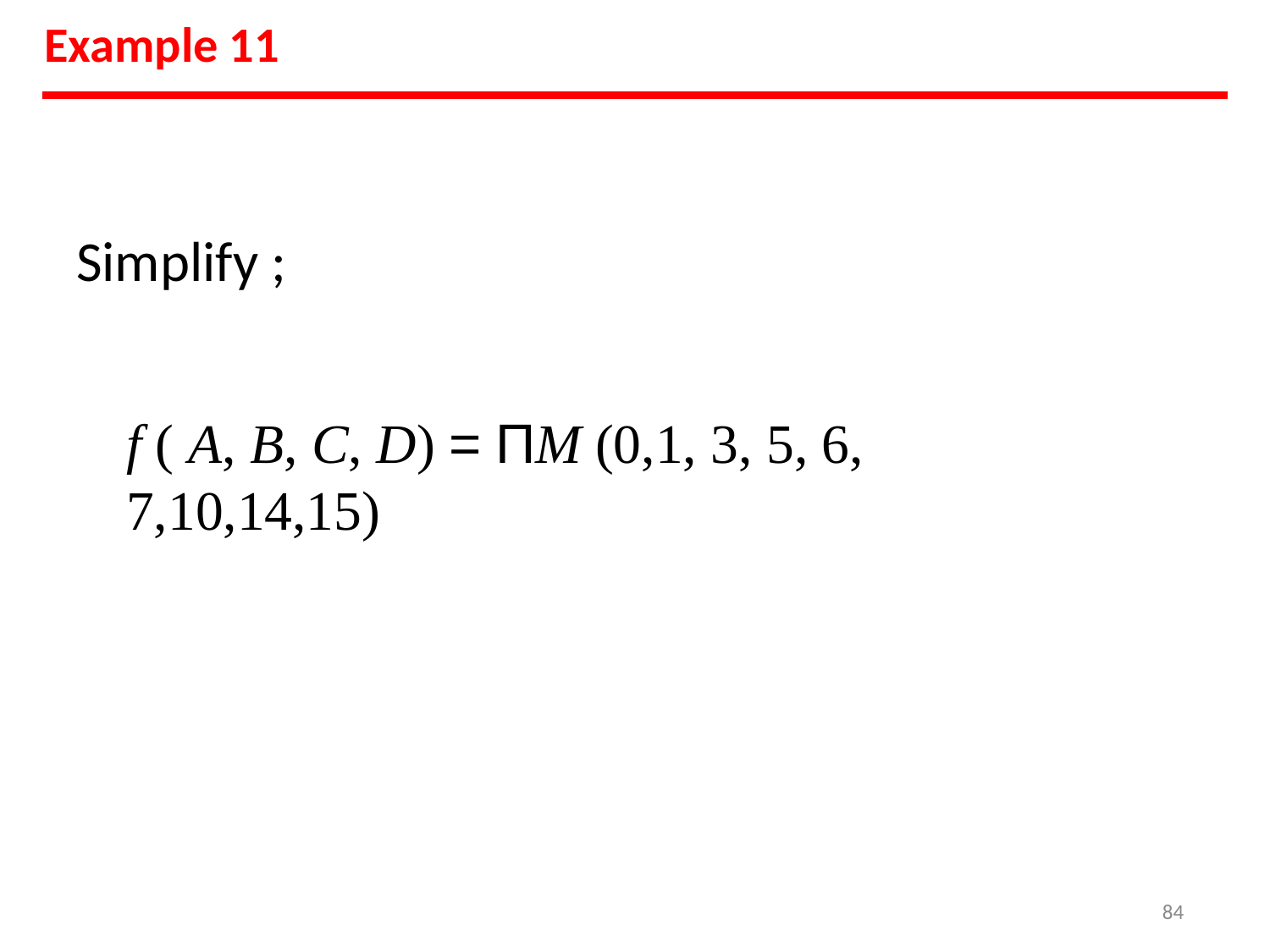

Example 11

Simplify ;
f ( A, B, C, D) = ΠM (0,1, 3, 5, 6, 7,10,14,15)

84